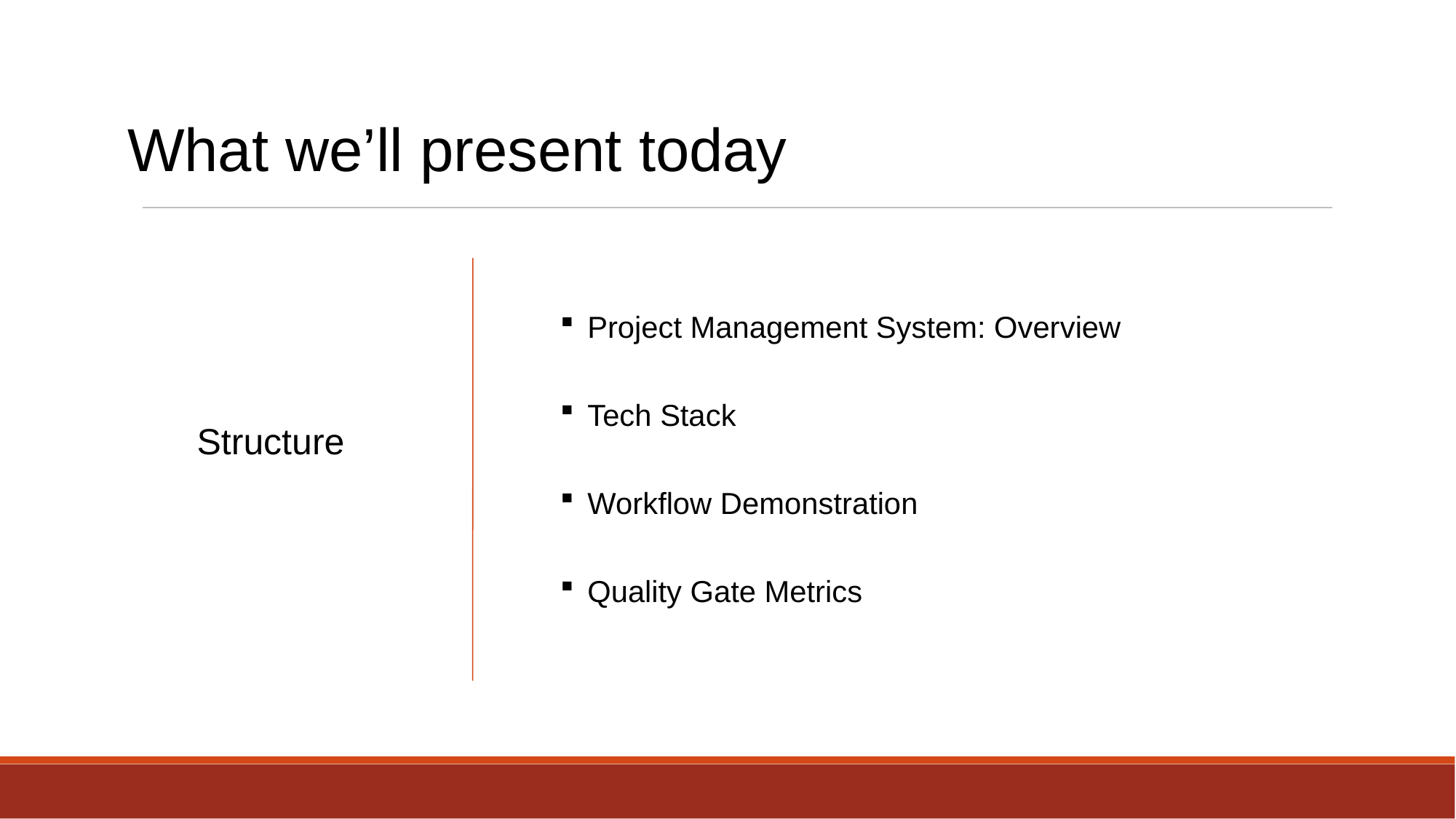

# What we’ll present today

             Structure

Project Management System: Overview
Tech Stack
Workflow Demonstration
Quality Gate Metrics